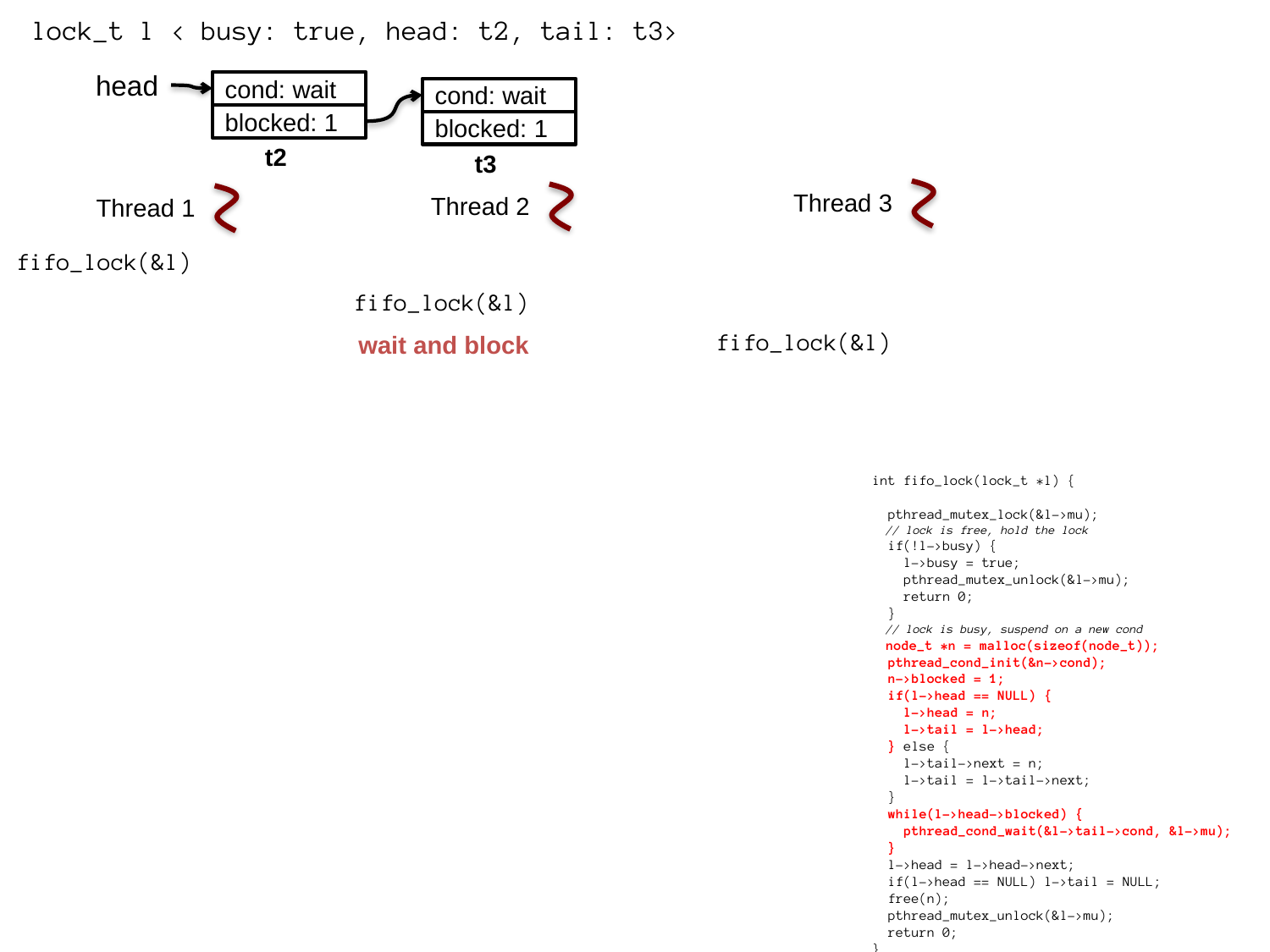

lock_t l < busy: true, head: t2, tail: t3>
head
cond: wait
cond: wait
blocked: 1
blocked: 1
t2
t3

Thread 3

Thread 2

Thread 1
fifo_lock(&l)
fifo_lock(&l)
fifo_lock(&l)
wait and block
int fifo_lock(lock_t *l) {

  pthread_mutex_lock(&l->mu);
  // lock is free, hold the lock
  if(!l->busy) {
    l->busy = true;
    pthread_mutex_unlock(&l->mu);
    return 0;
  }
  // lock is busy, suspend on a new cond
  node_t *n = malloc(sizeof(node_t));
  pthread_cond_init(&n->cond);
  n->blocked = 1;
  if(l->head == NULL) {
    l->head = n;
    l->tail = l->head;
  } else {
    l->tail->next = n;
    l->tail = l->tail->next;
  }
  while(l->head->blocked) {
    pthread_cond_wait(&l->tail->cond, &l->mu);
  }
  l->head = l->head->next;
  if(l->head == NULL) l->tail = NULL;
  free(n);
  pthread_mutex_unlock(&l->mu);
  return 0;
}